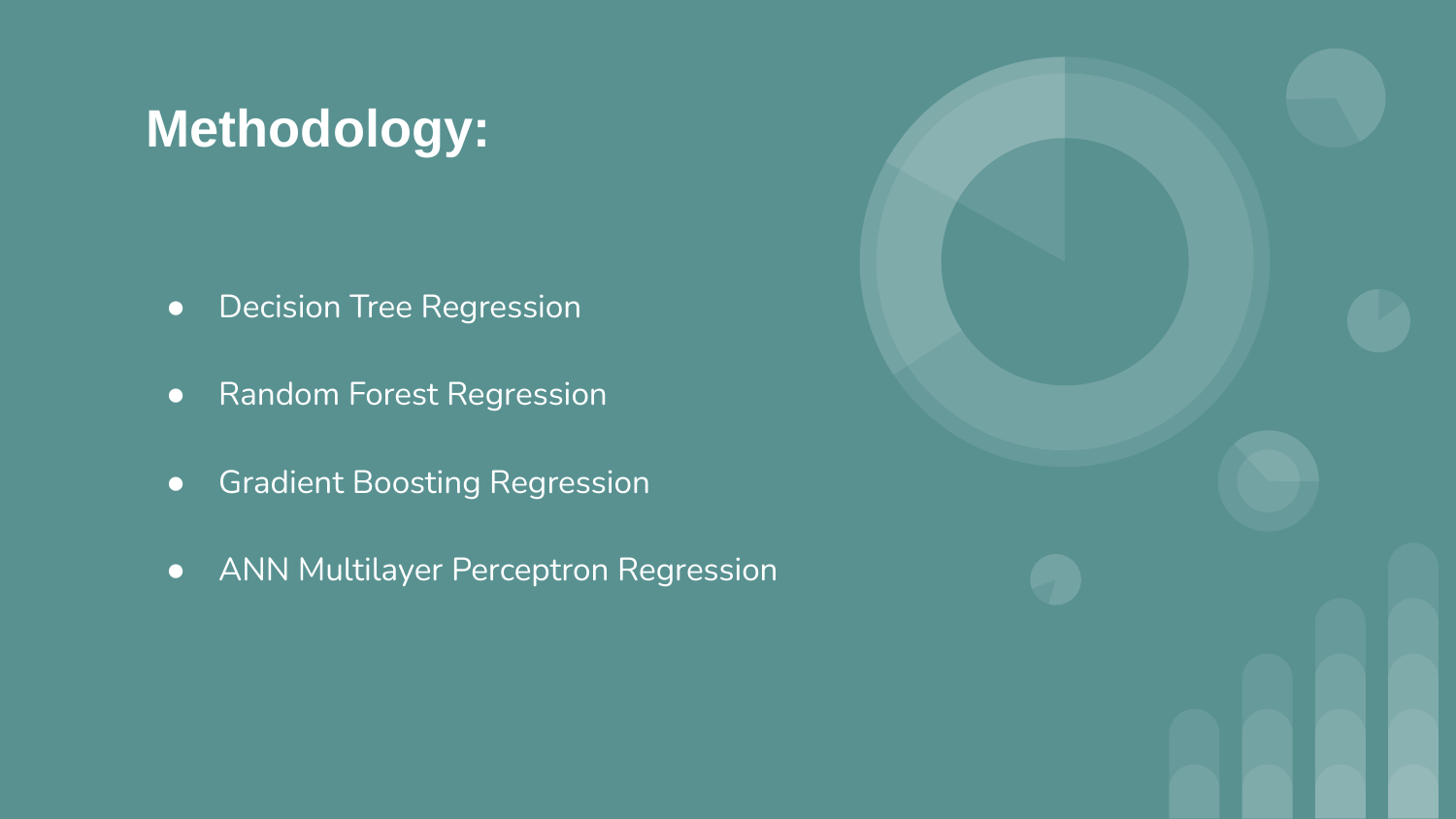

# Methodology:
Decision Tree Regression
Random Forest Regression
Gradient Boosting Regression
ANN Multilayer Perceptron Regression